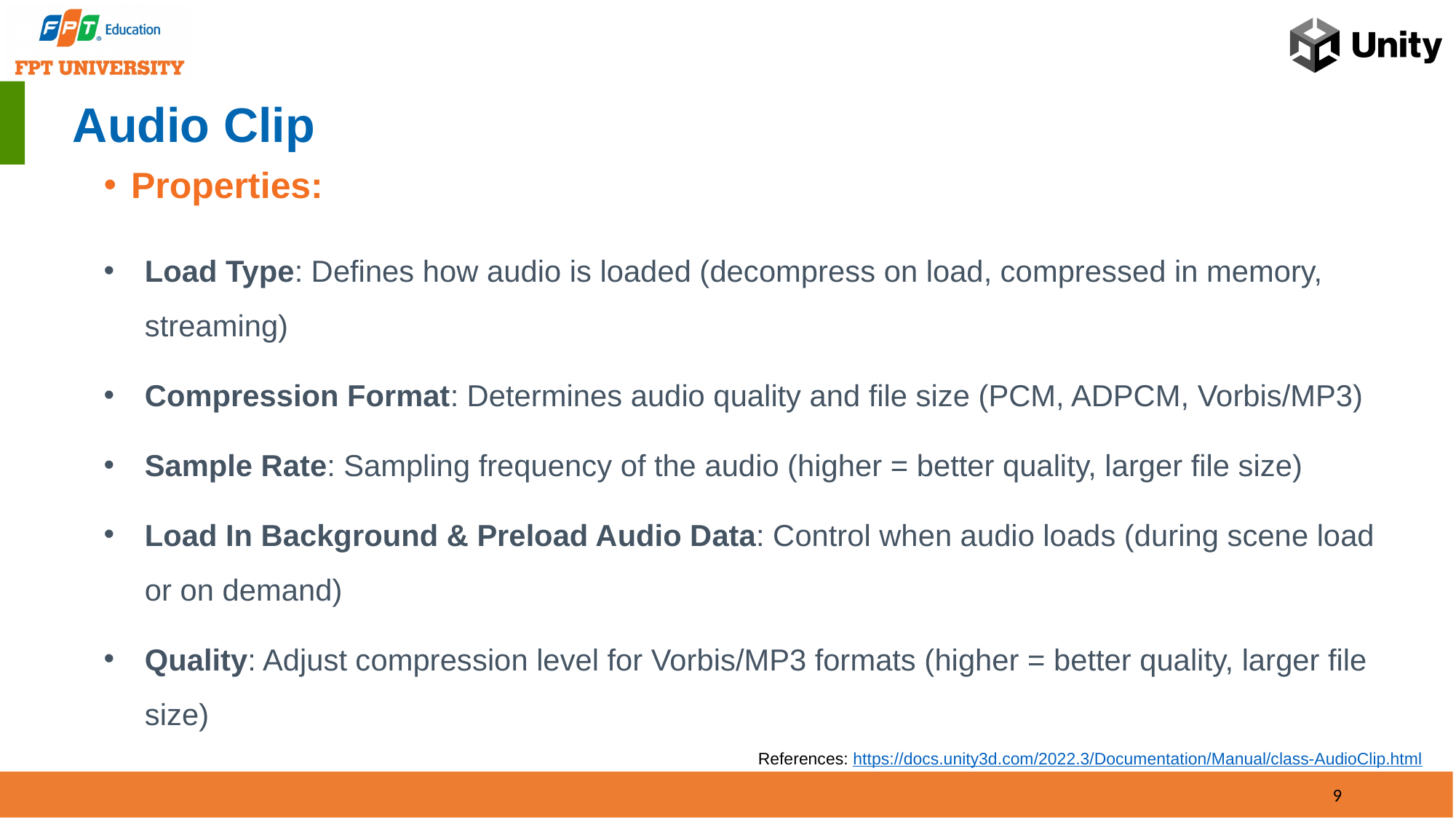

# Audio Clip
Properties:
Load Type: Defines how audio is loaded (decompress on load, compressed in memory, streaming)
Compression Format: Determines audio quality and file size (PCM, ADPCM, Vorbis/MP3)
Sample Rate: Sampling frequency of the audio (higher = better quality, larger file size)
Load In Background & Preload Audio Data: Control when audio loads (during scene load or on demand)
Quality: Adjust compression level for Vorbis/MP3 formats (higher = better quality, larger file size)
References: https://docs.unity3d.com/2022.3/Documentation/Manual/class-AudioClip.html
9